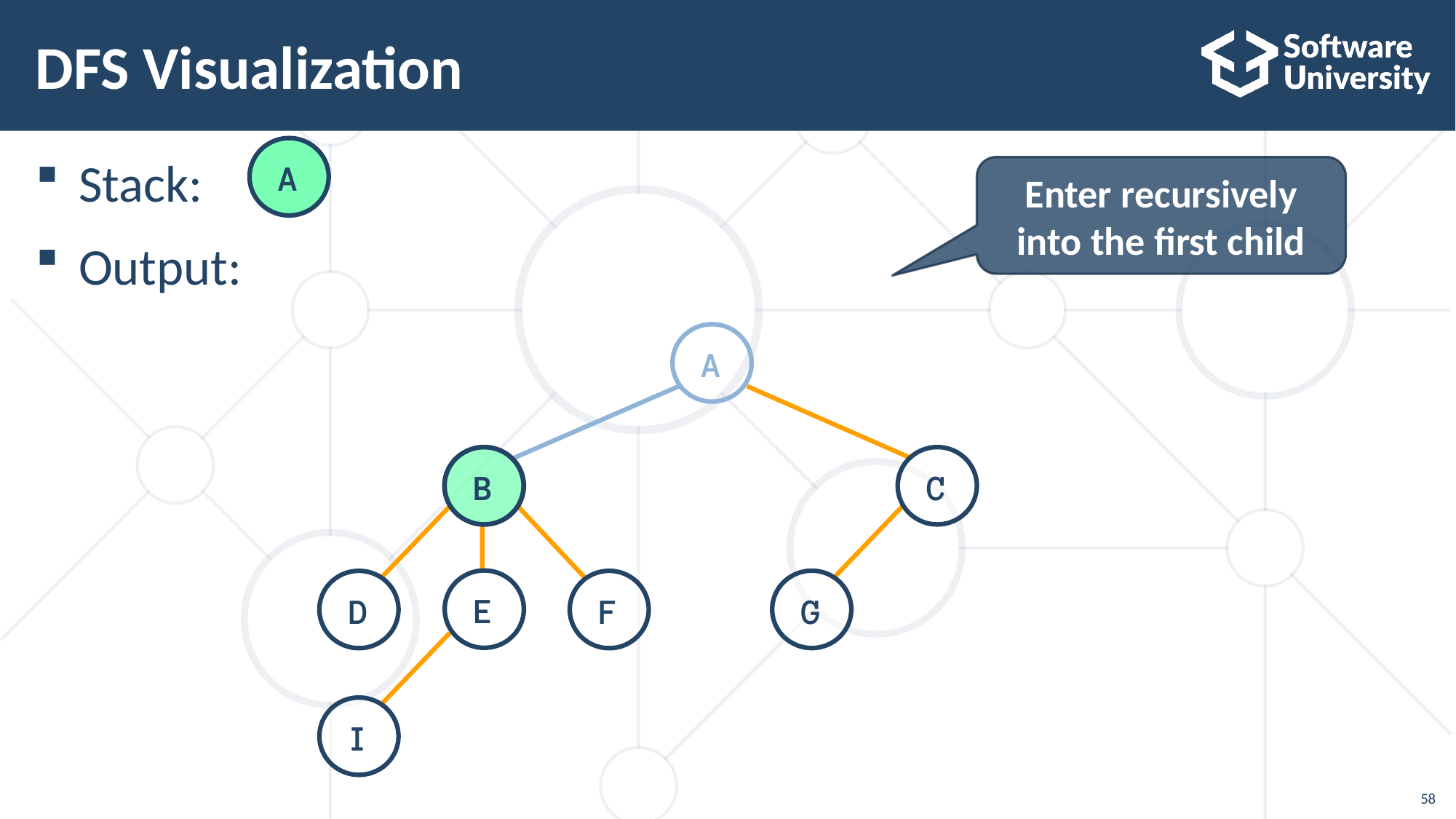

Stack:
Output:
# DFS Visualization
A
Enter recursively into the first child
A

B
B
C

E
G
D
F

I
58